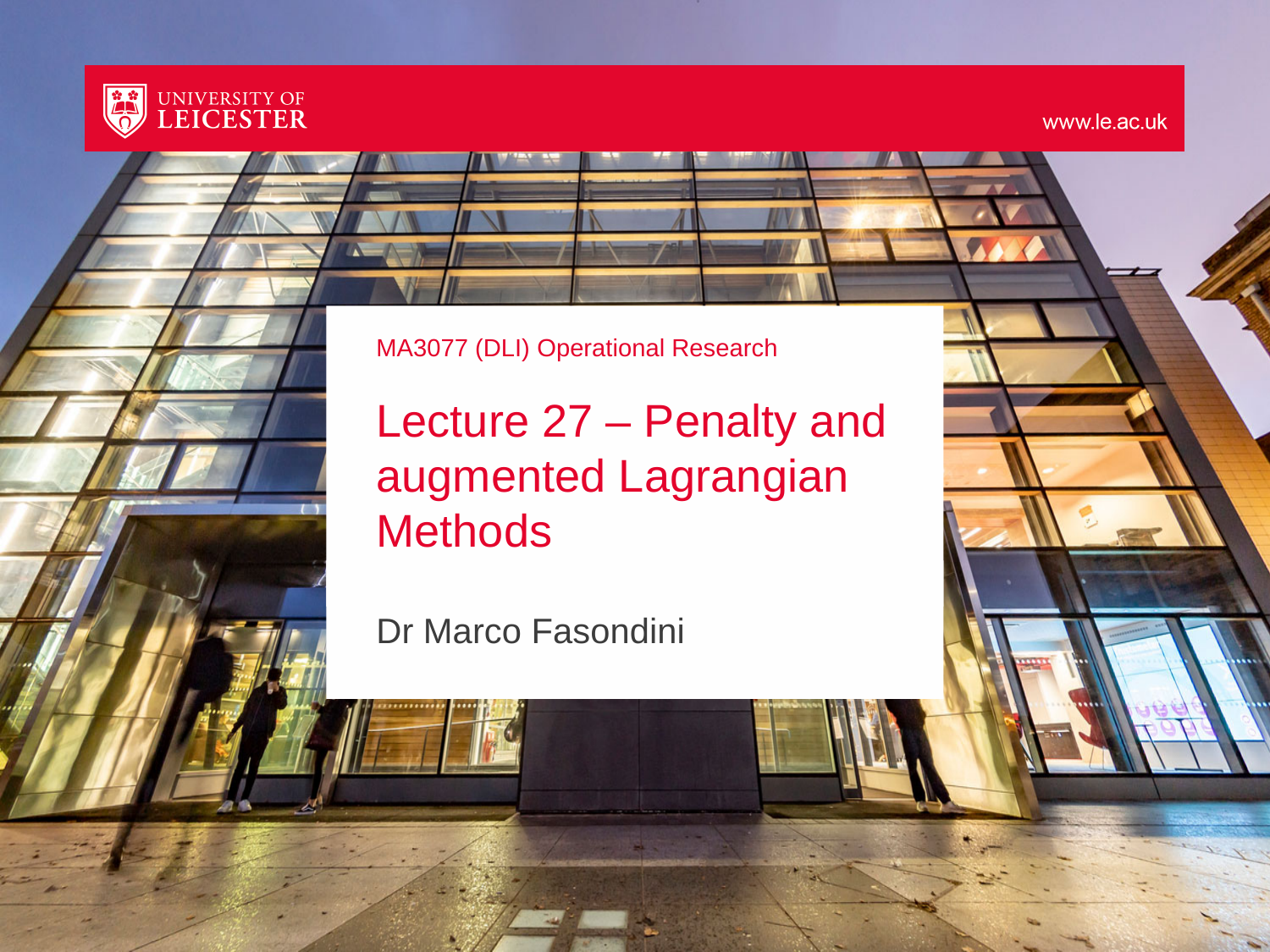

# MA3077 (DLI) Operational Research Lecture 27 – Penalty and augmented Lagrangian Methods
Dr Marco Fasondini